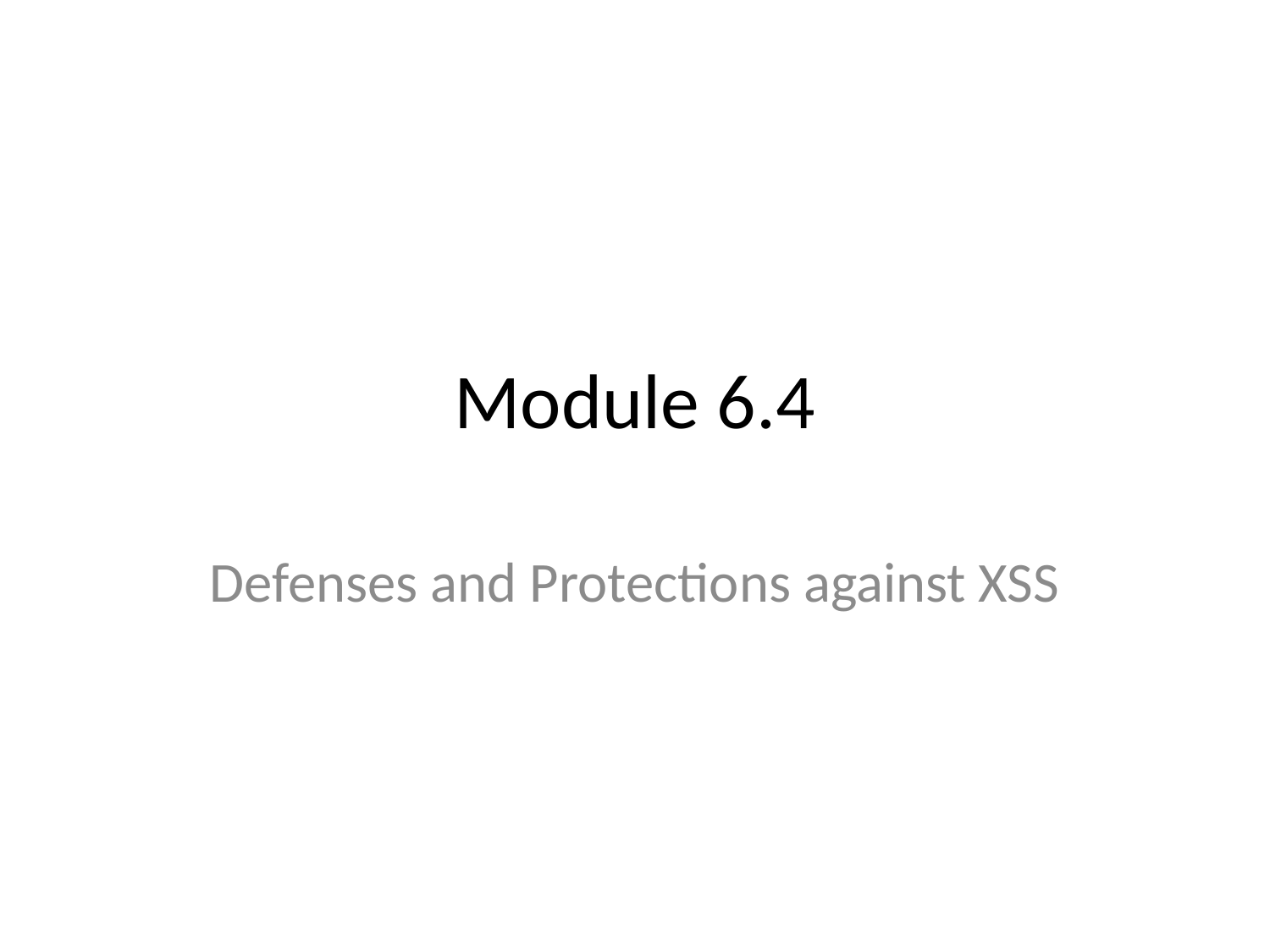

# Module 6.4
Defenses and Protections against XSS